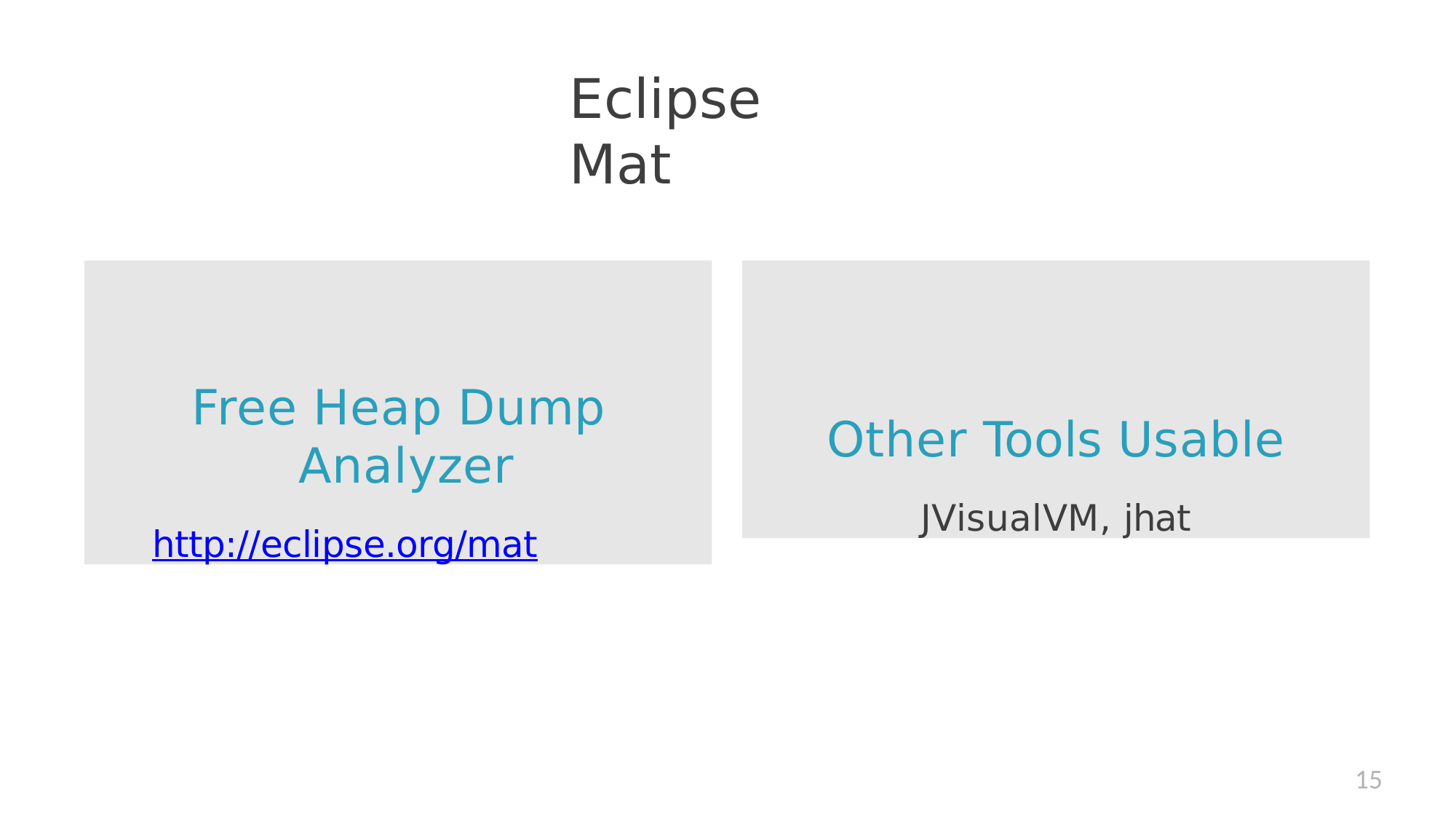

# Eclipse Mat

Free Heap Dump  Analyzer
http://eclipse.org/mat

Other Tools Usable
JVisualVM, jhat
15